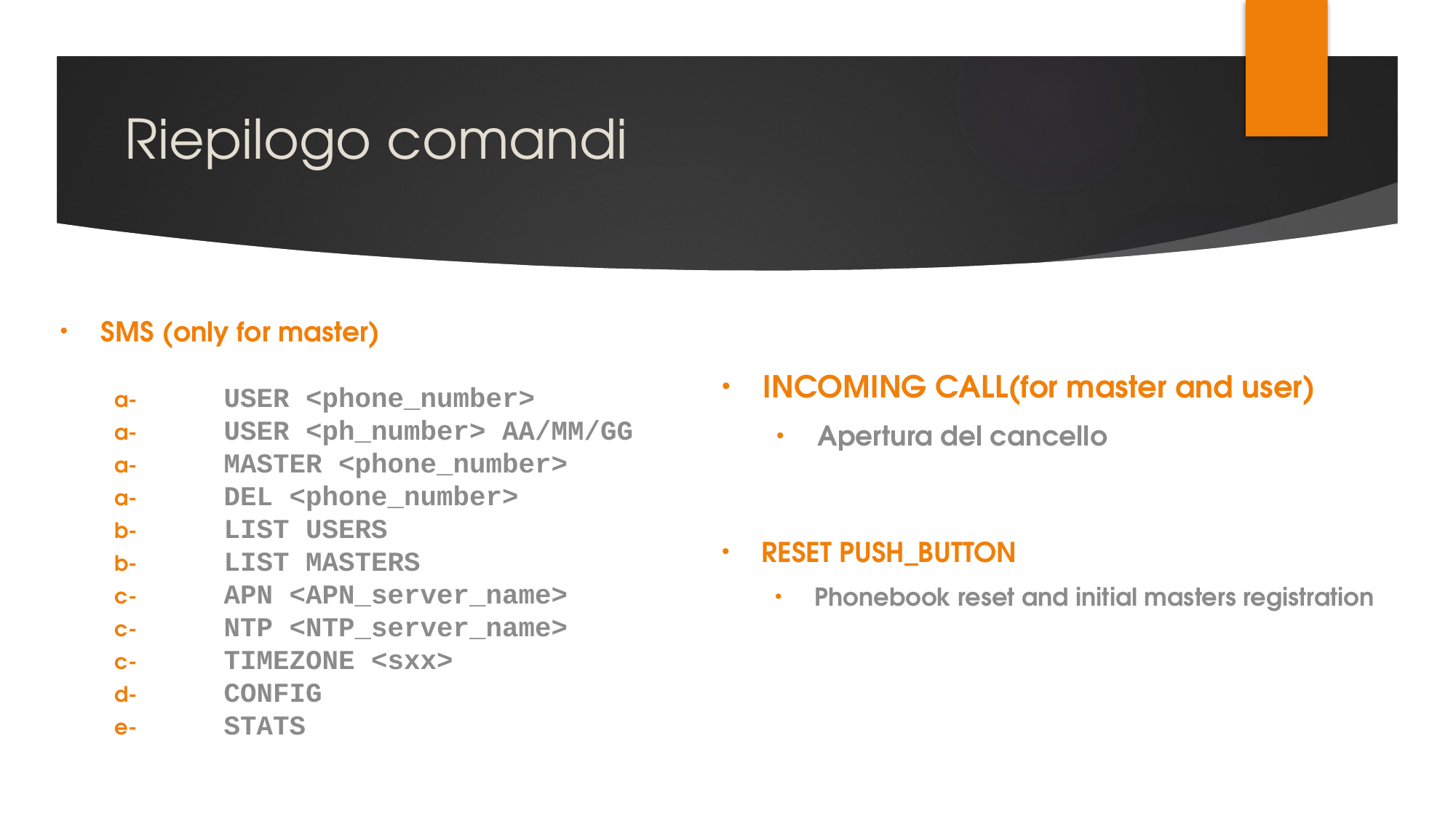

Riepilogo comandi
SMS (only for master)

a-	USER <phone_number>
a-	USER <ph_number> AA/MM/GG
a-	MASTER <phone_number>
a-	DEL <phone_number>
b-	LIST USERS
b-	LIST MASTERS
c-	APN <APN_server_name>
c-	NTP <NTP_server_name>
c-	TIMEZONE <sxx>
d-	CONFIG
e-	STATS
INCOMING CALL(for master and user)
Apertura del cancello
RESET PUSH_BUTTON
Phonebook reset and initial masters registration